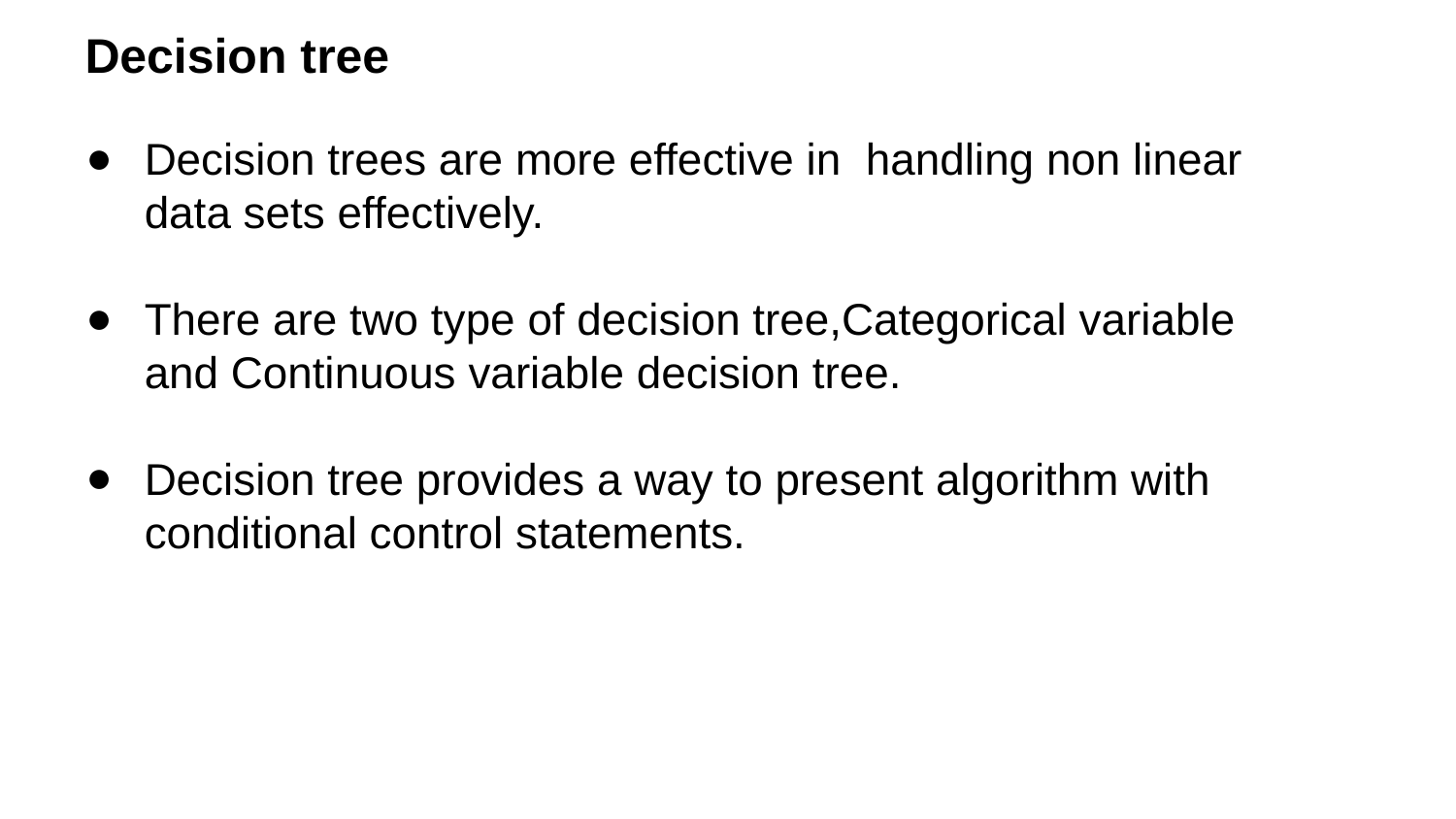

Decision tree
Decision trees are more effective in  handling non linear data sets effectively.

There are two type of decision tree,Categorical variable and Continuous variable decision tree.

Decision tree provides a way to present algorithm with conditional control statements.